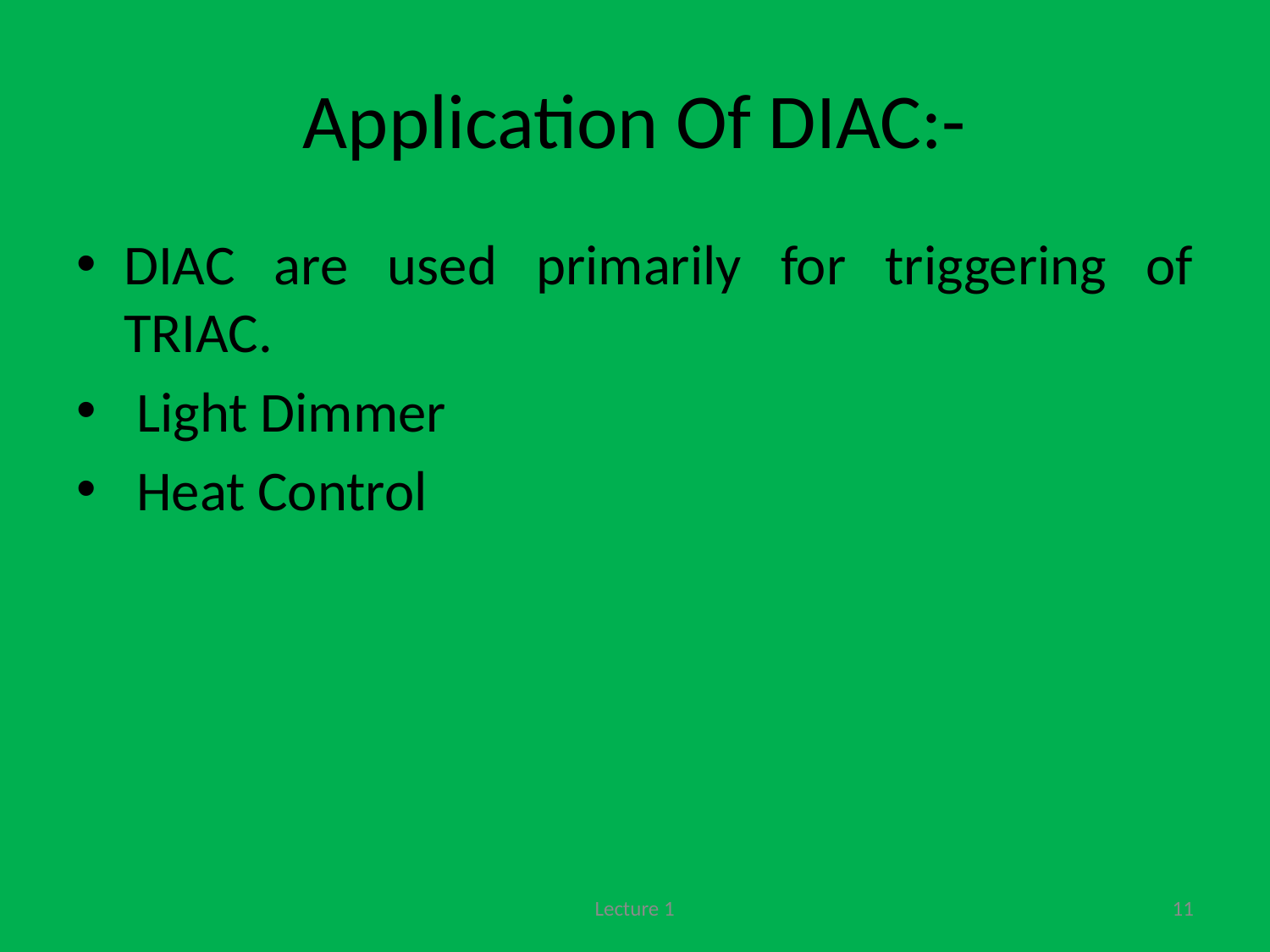

# Application Of DIAC:-
DIAC are used primarily for triggering of TRIAC.
 Light Dimmer
 Heat Control
Lecture 1
11